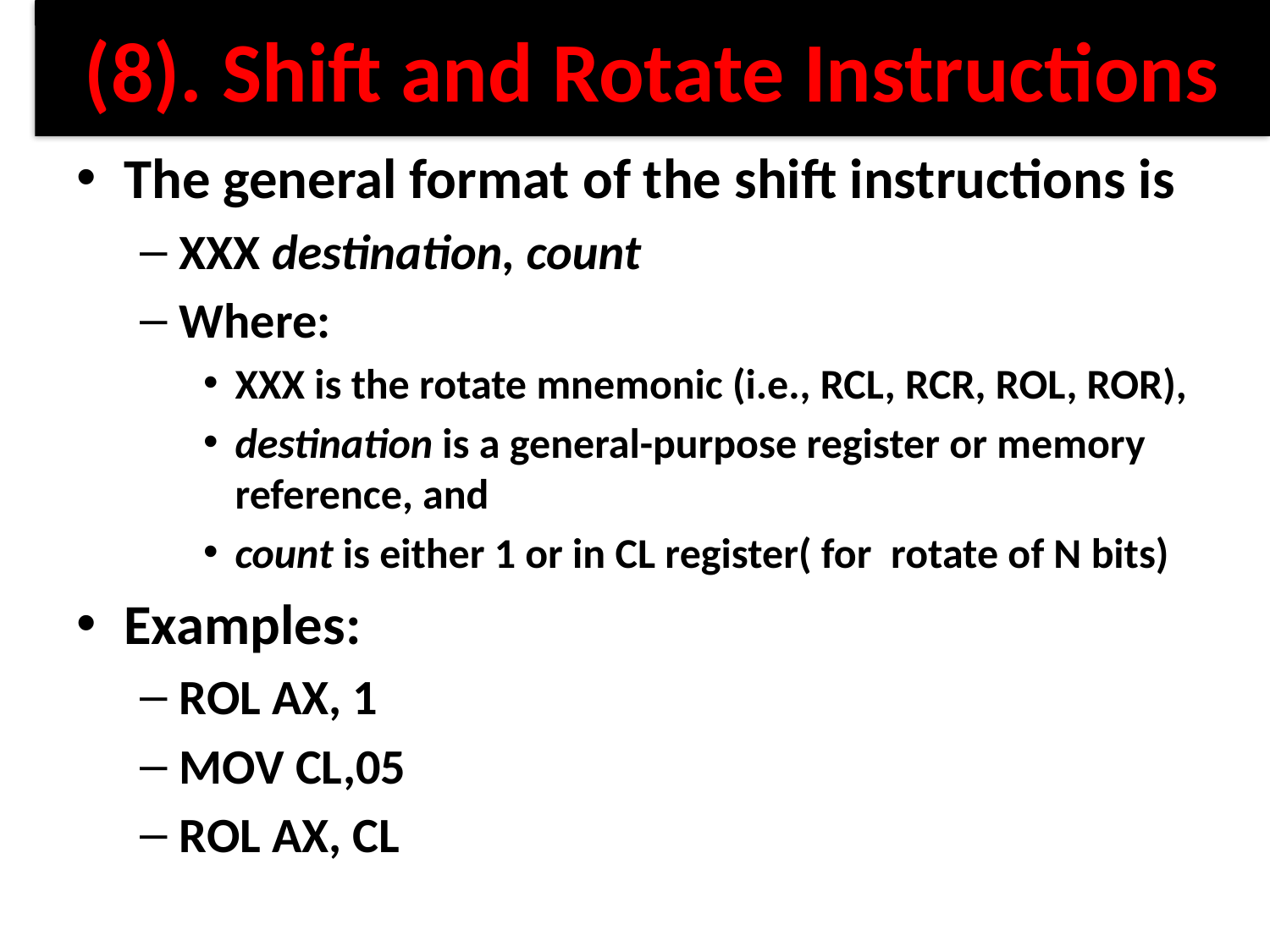

# (8). Shift and Rotate Instructions
The general format of the shift instructions is
XXX destination, count
Where:
XXX is the rotate mnemonic (i.e., RCL, RCR, ROL, ROR),
destination is a general-purpose register or memory reference, and
count is either 1 or in CL register( for  rotate of N bits)
Examples:
ROL AX, 1
MOV CL,05
ROL AX, CL